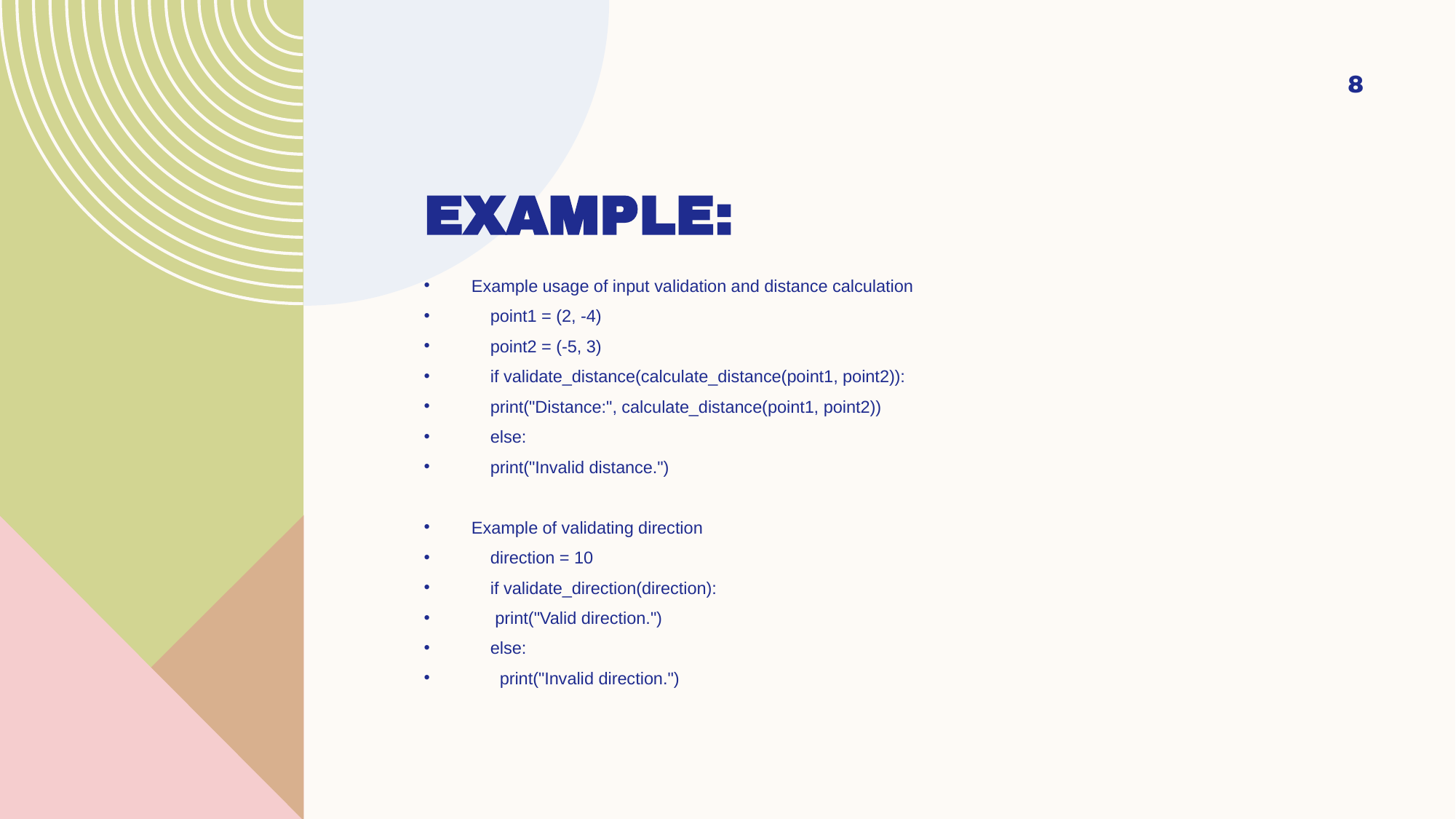

8
# Example:
Example usage of input validation and distance calculation
    point1 = (2, -4)
    point2 = (-5, 3)
    if validate_distance(calculate_distance(point1, point2)):
    print("Distance:", calculate_distance(point1, point2))
    else:
    print("Invalid distance.")

Example of validating direction
    direction = 10
    if validate_direction(direction):
     print("Valid direction.")
    else:
      print("Invalid direction.")